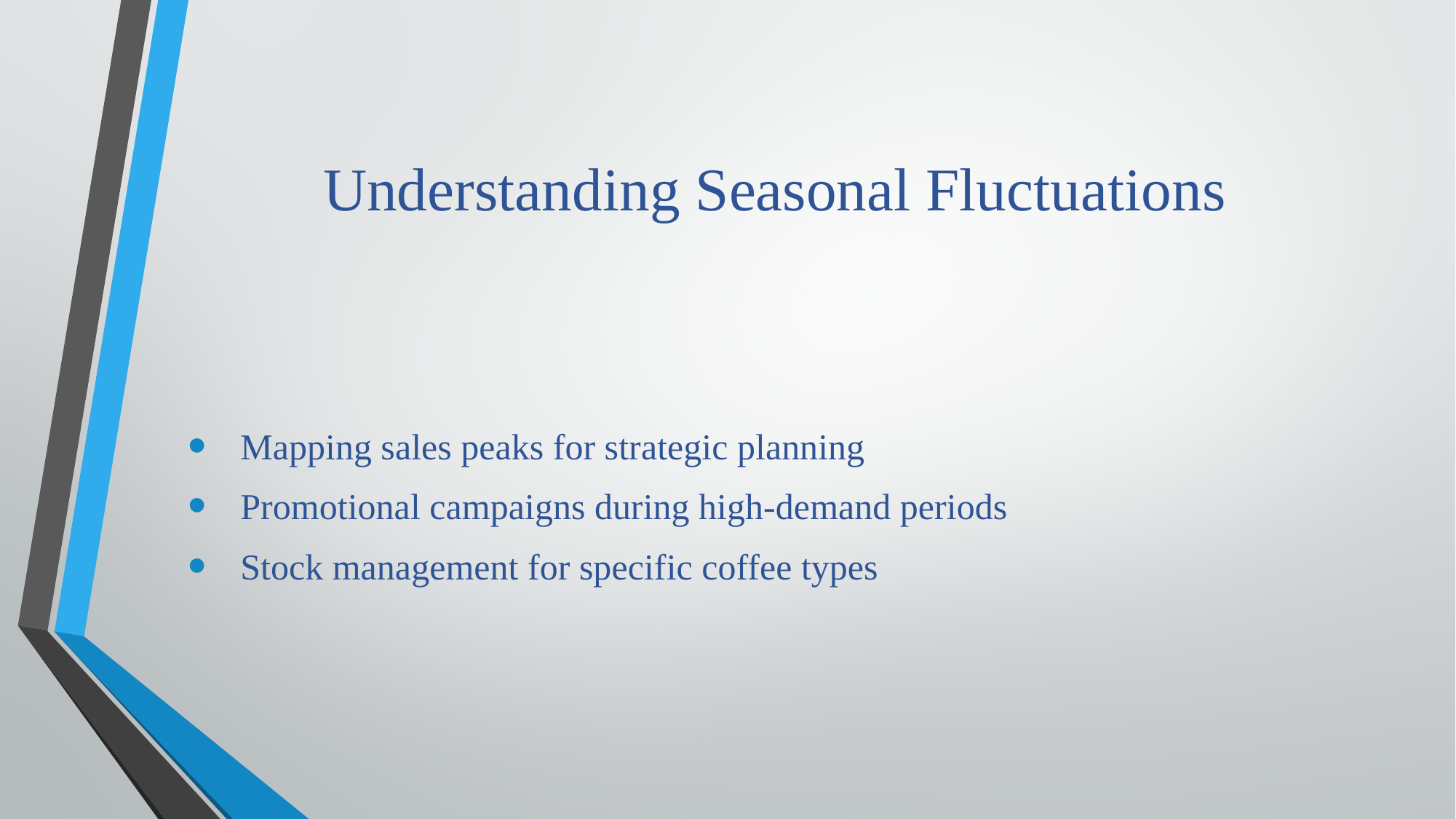

# Understanding Seasonal Fluctuations
  Mapping sales peaks for strategic planning
  Promotional campaigns during high-demand periods
  Stock management for specific coffee types